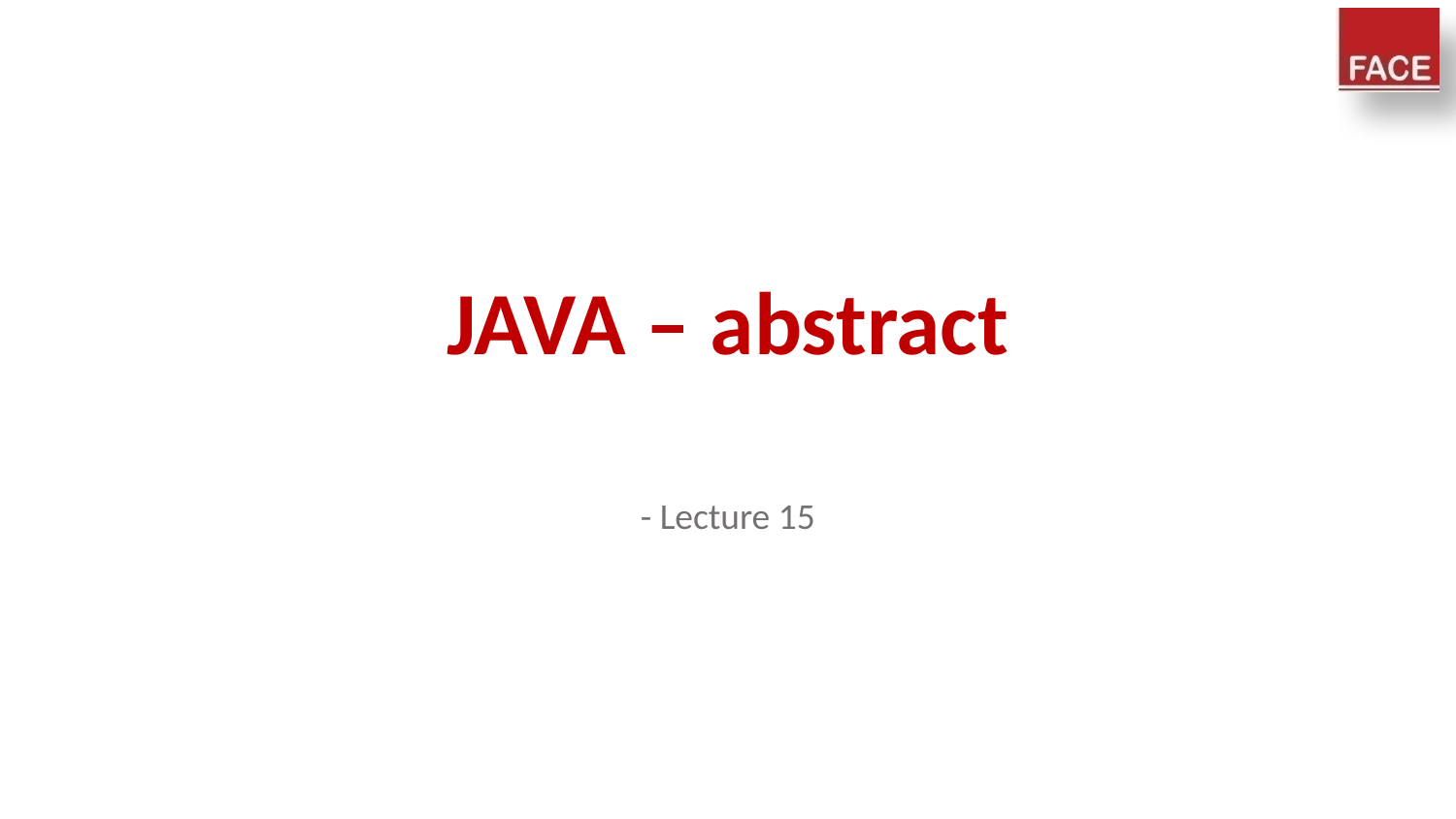

# JAVA – abstract
- Lecture 15